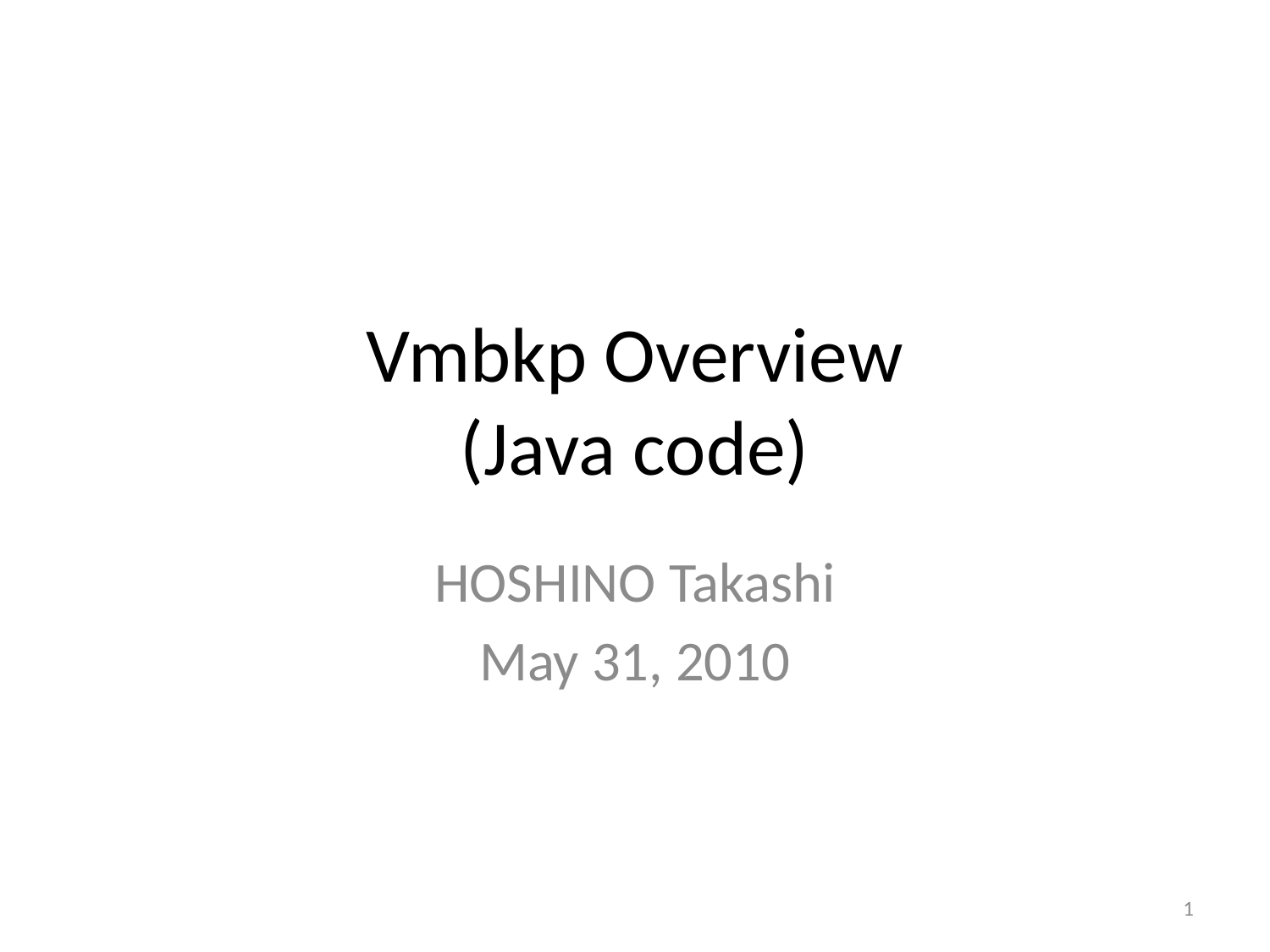

# Vmbkp Overview (Java code)
HOSHINO Takashi
May 31, 2010
1